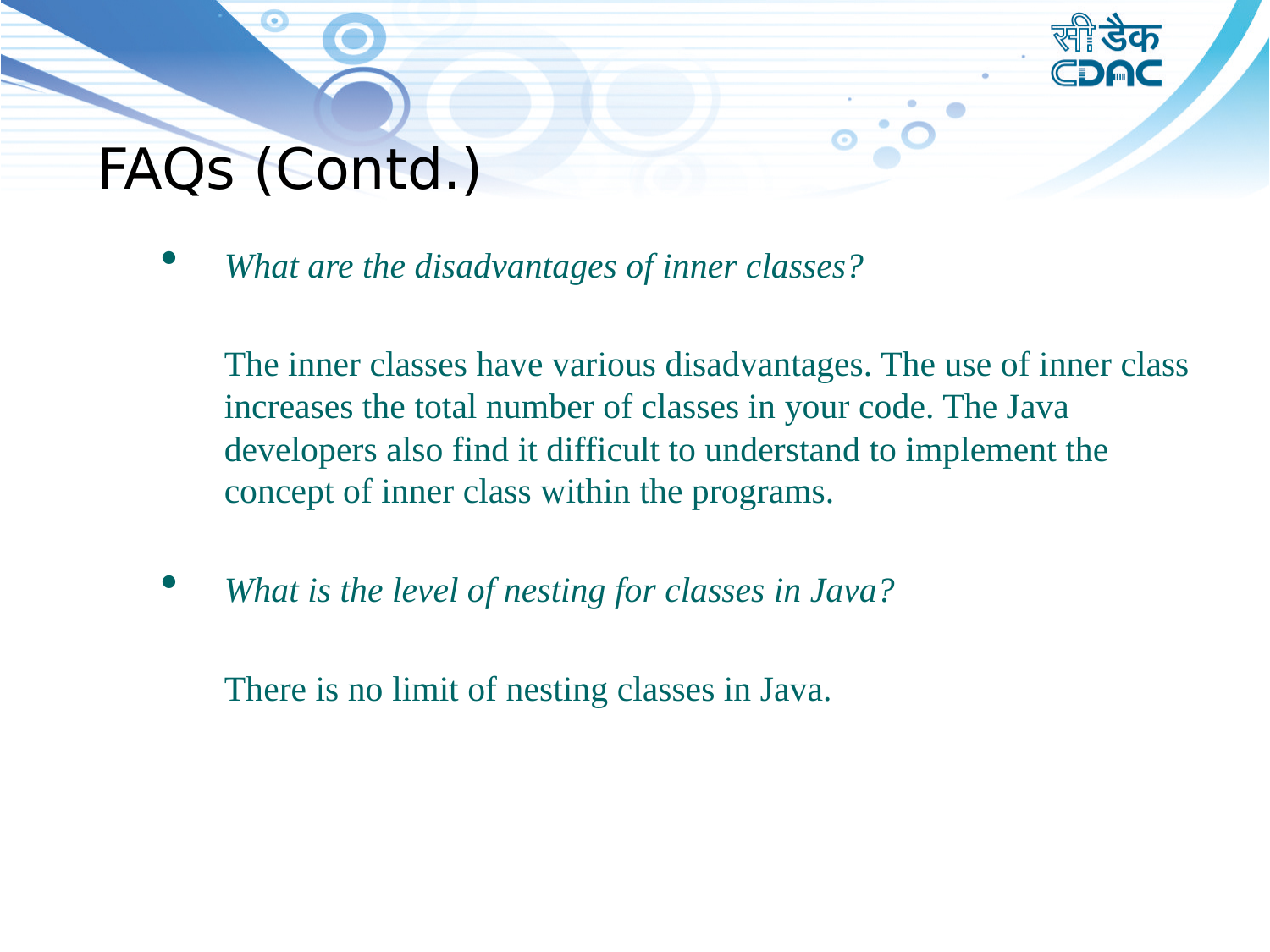

FAQs (Contd.)

What are the disadvantages of inner classes?

	The inner classes have various disadvantages. The use of inner class increases the total number of classes in your code. The Java developers also find it difficult to understand to implement the concept of inner class within the programs.

What is the level of nesting for classes in Java?

	There is no limit of nesting classes in Java.